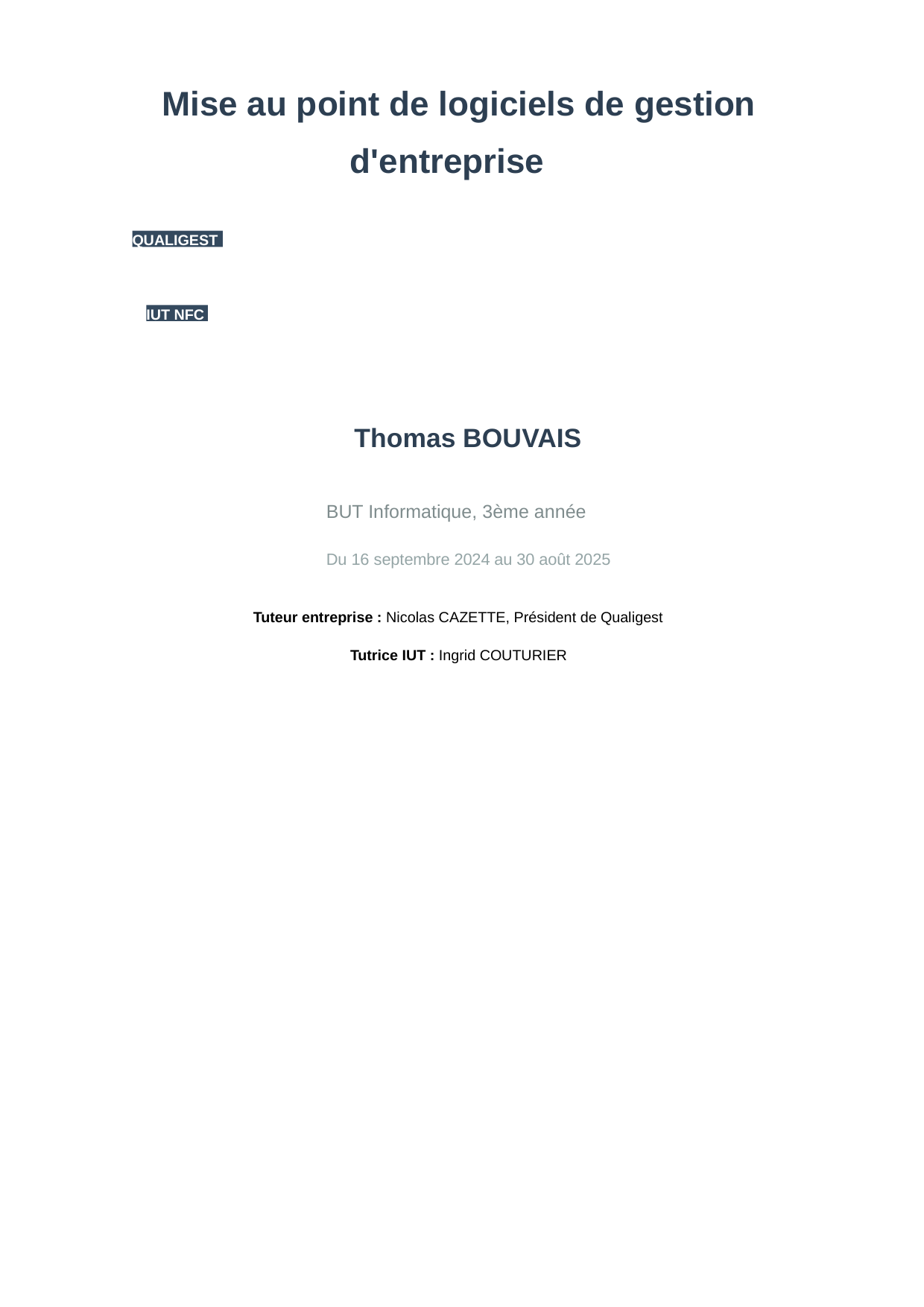

Mise au point de logiciels de gestion
d'entreprise
QUALIGEST
IUT NFC
Thomas BOUVAIS
BUT Informatique, 3ème année
Du 16 septembre 2024 au 30 août 2025
Tuteur entreprise : Nicolas CAZETTE, Président de Qualigest
Tutrice IUT : Ingrid COUTURIER